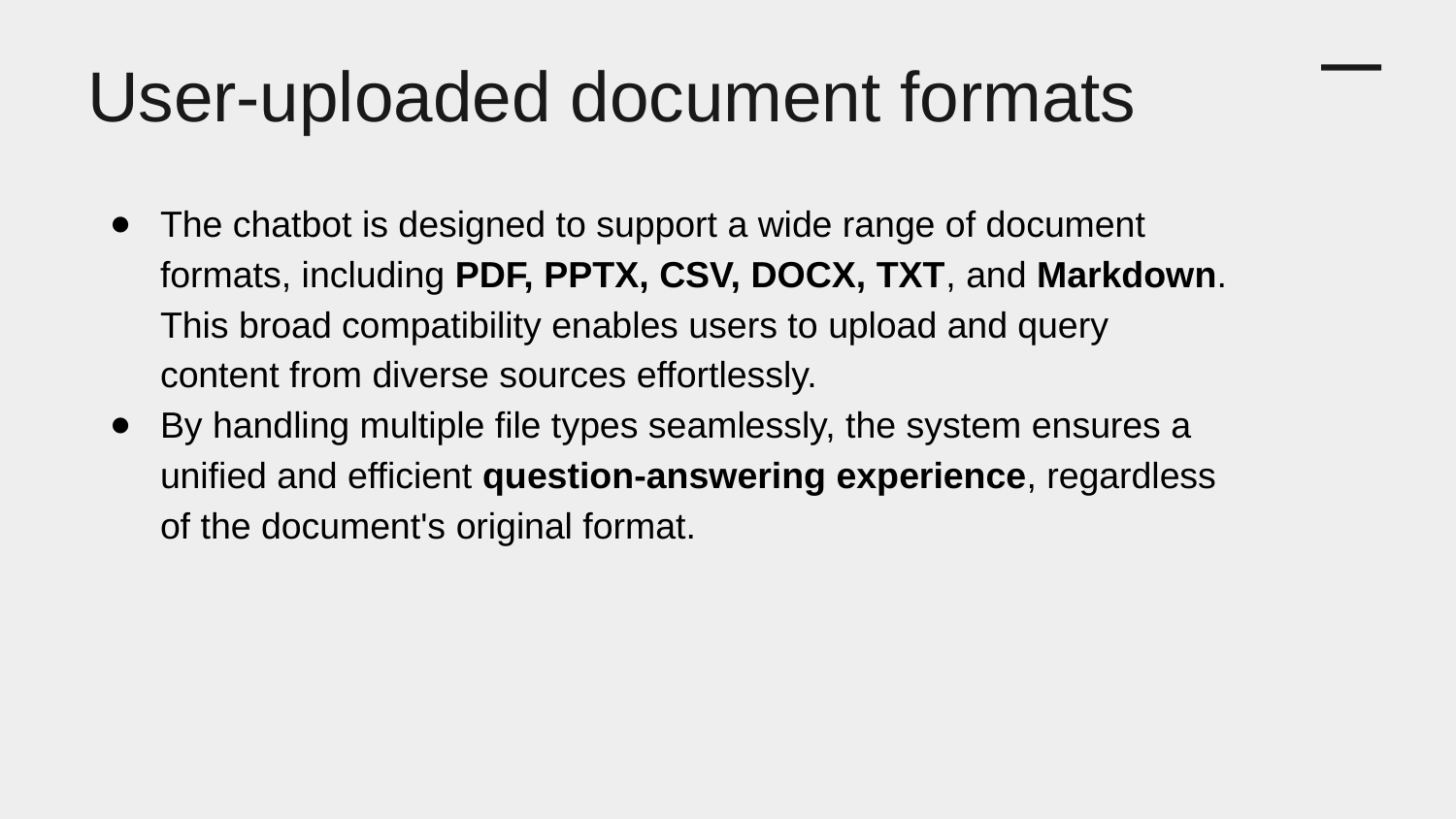

# User-uploaded document formats
The chatbot is designed to support a wide range of document formats, including PDF, PPTX, CSV, DOCX, TXT, and Markdown. This broad compatibility enables users to upload and query content from diverse sources effortlessly.
By handling multiple file types seamlessly, the system ensures a unified and efficient question-answering experience, regardless of the document's original format.